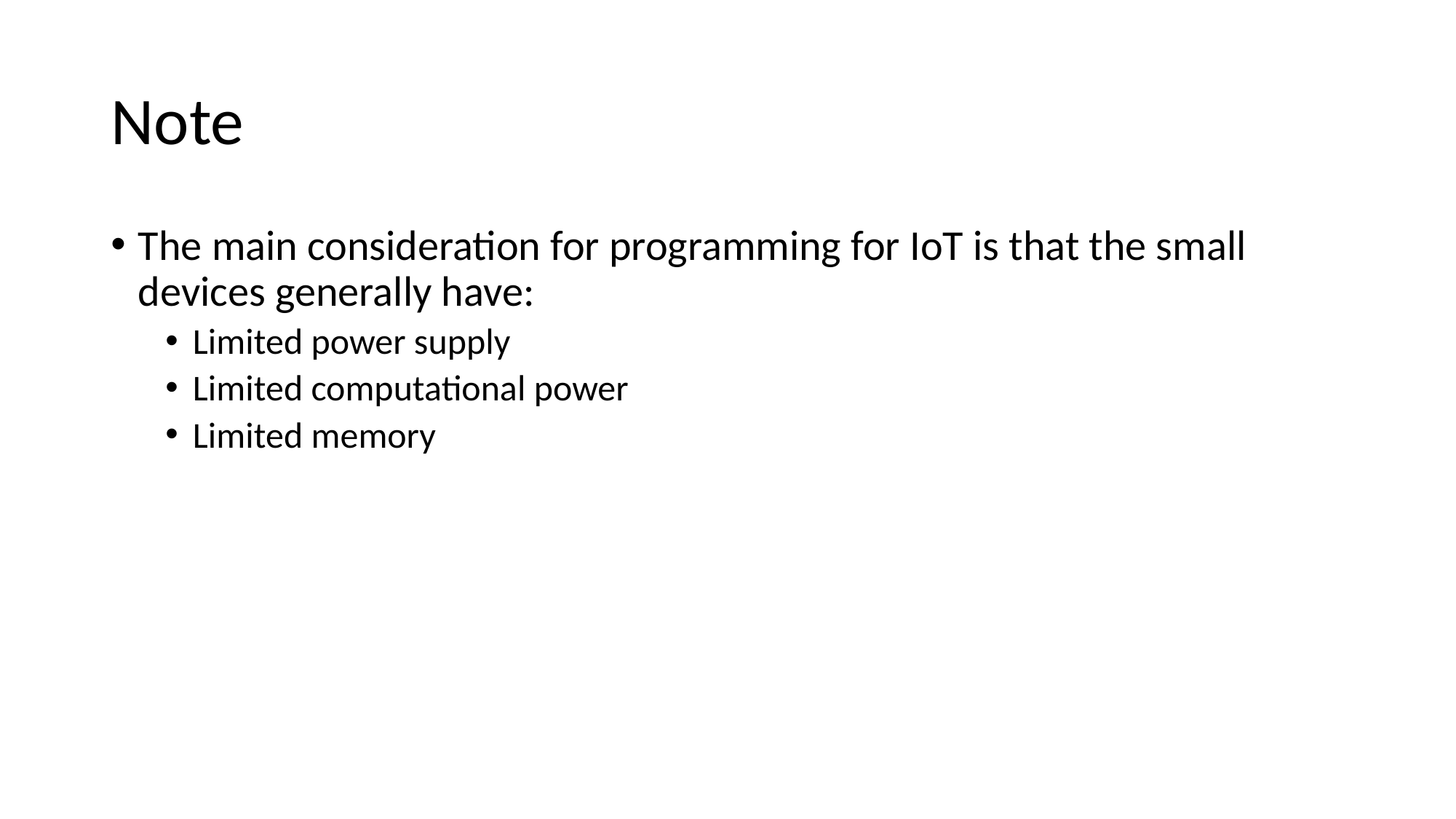

# Note
The main consideration for programming for IoT is that the small devices generally have:
Limited power supply
Limited computational power
Limited memory